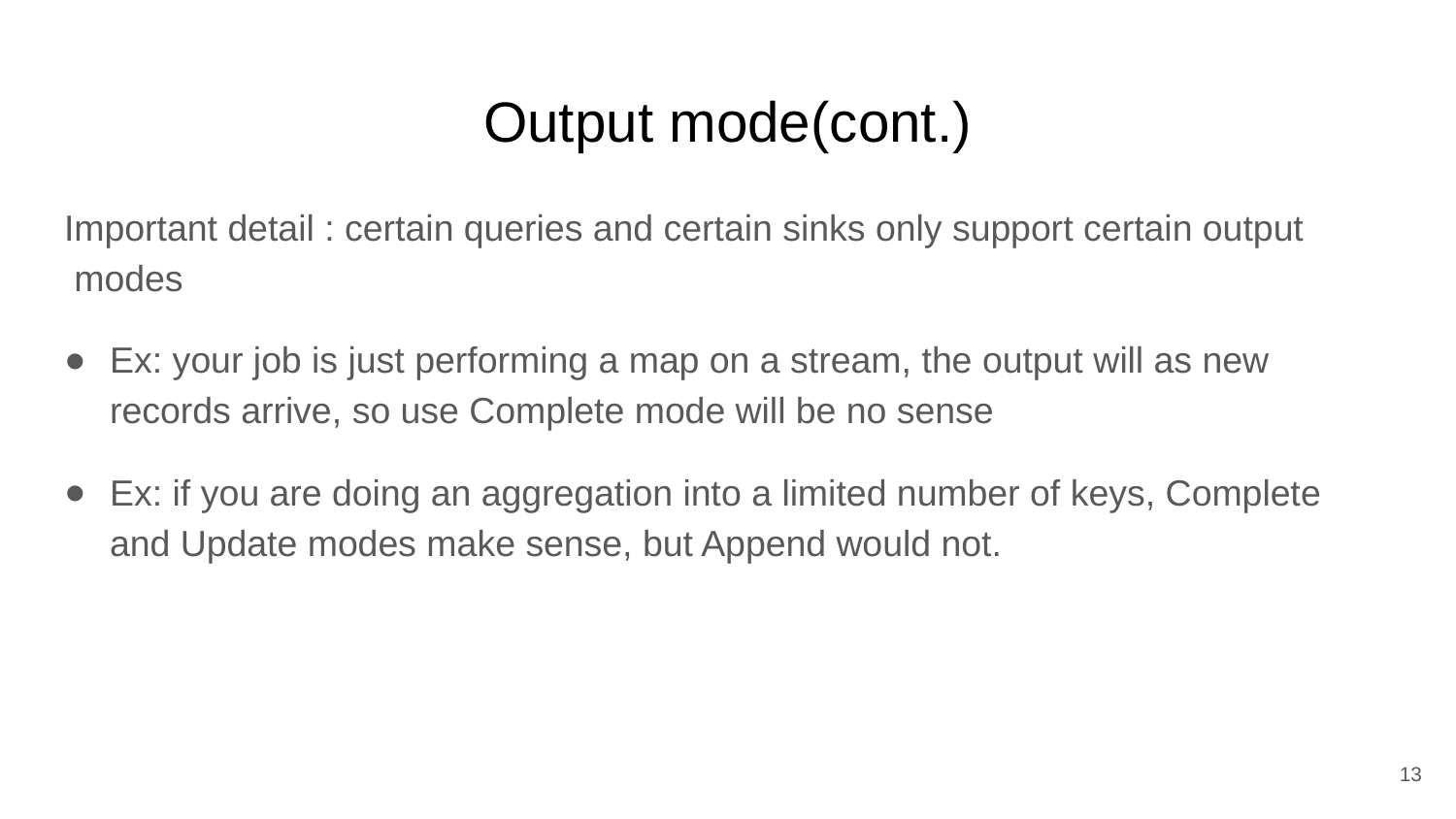

# Output mode(cont.)

Important detail : certain queries and certain sinks only support certain output          modes
Ex: your job is just performing a map on a stream, the output will as new records arrive, so use Complete mode will be no sense
Ex: if you are doing an aggregation into a limited number of keys, Complete and Update modes make sense, but Append would not.
13